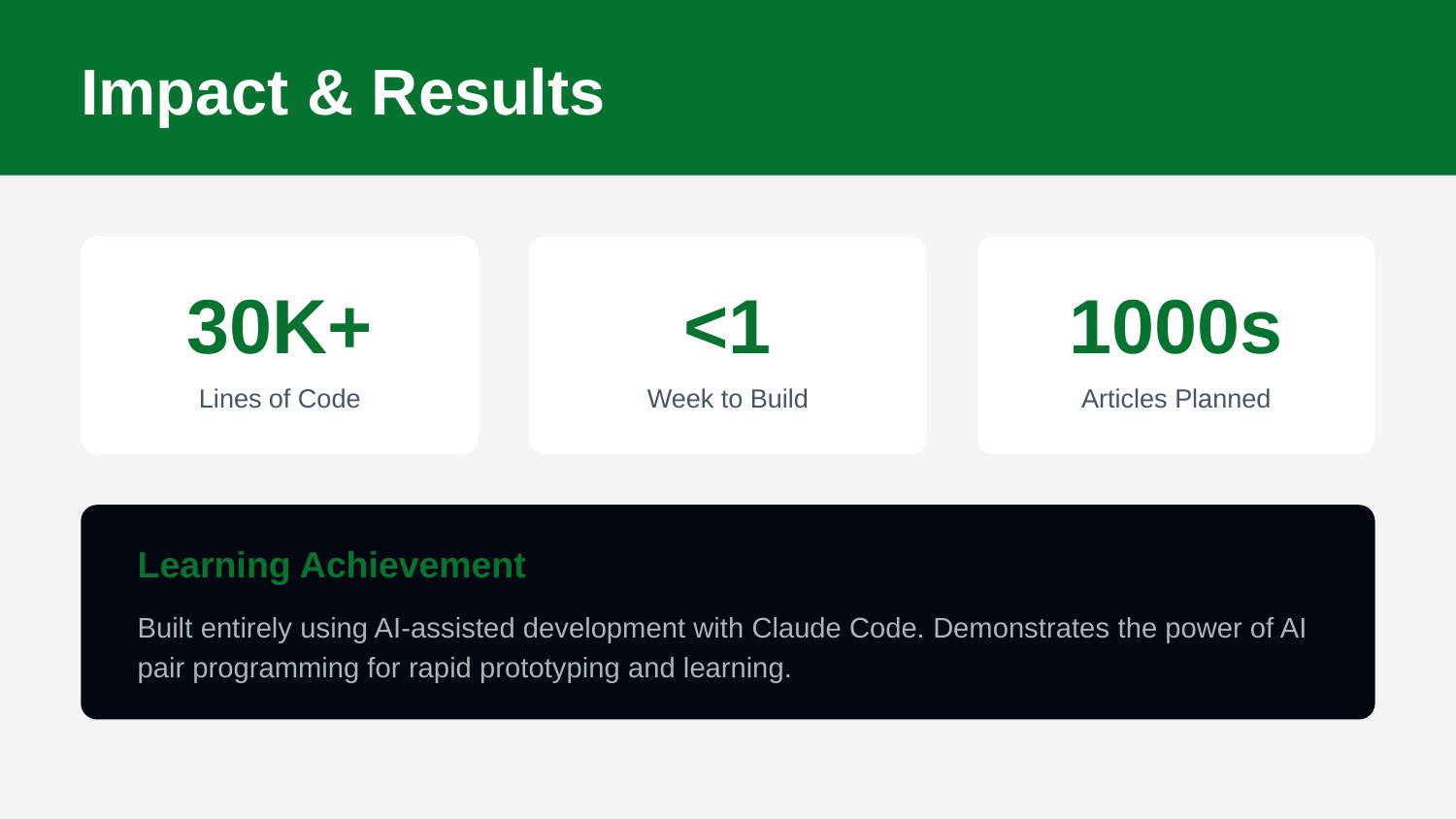

Impact & Results

30K+
<1
1000s
Lines of Code
Week to Build
Articles Planned

Learning Achievement
Built entirely using AI-assisted development with Claude Code. Demonstrates the power of AI pair programming for rapid prototyping and learning.